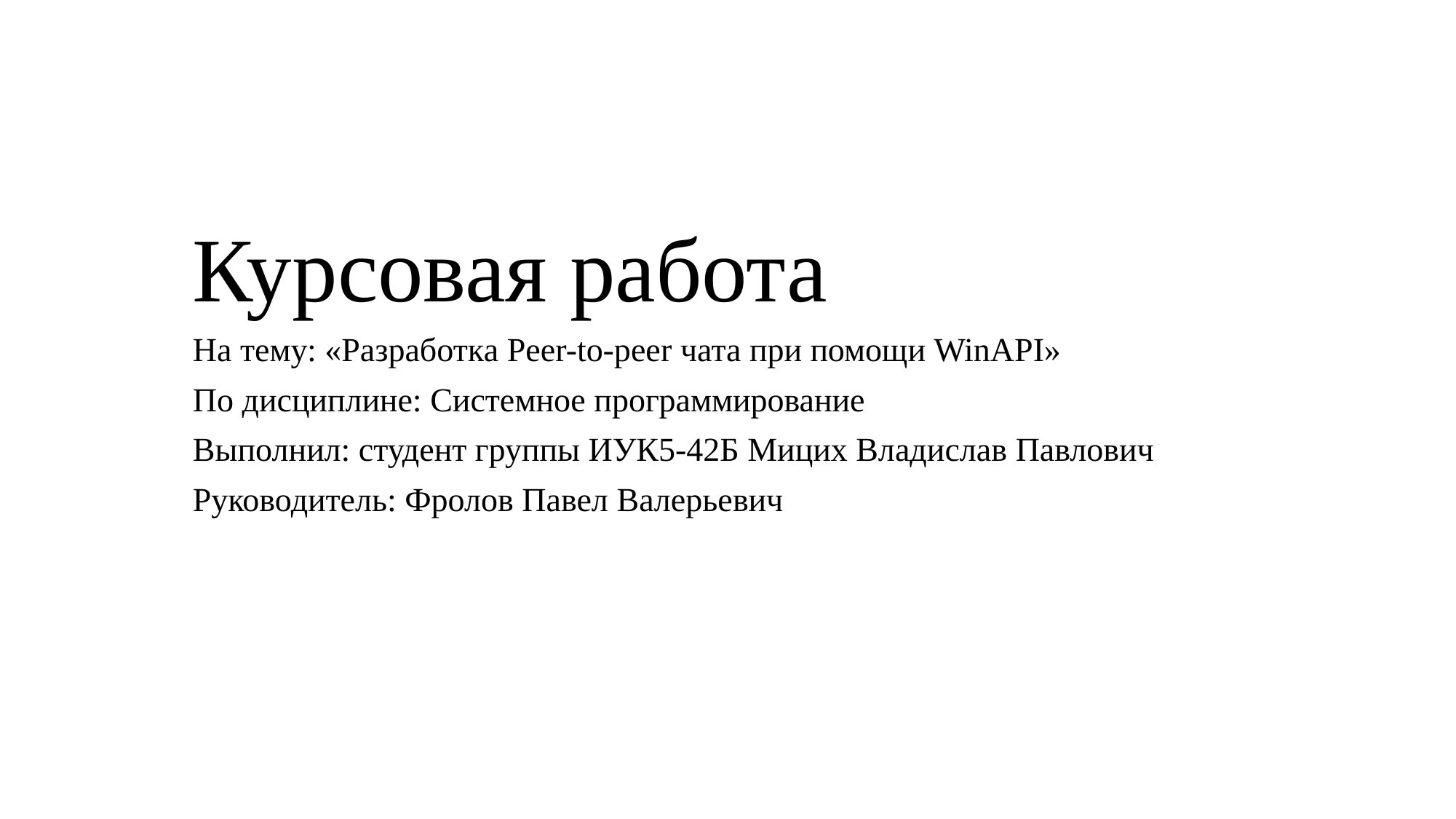

# Курсовая работа
На тему: «Разработка Peer-to-peer чата при помощи WinAPI»
По дисциплине: Системное программирование
Выполнил: студент группы ИУК5-42Б Мицих Владислав Павлович
Руководитель: Фролов Павел Валерьевич